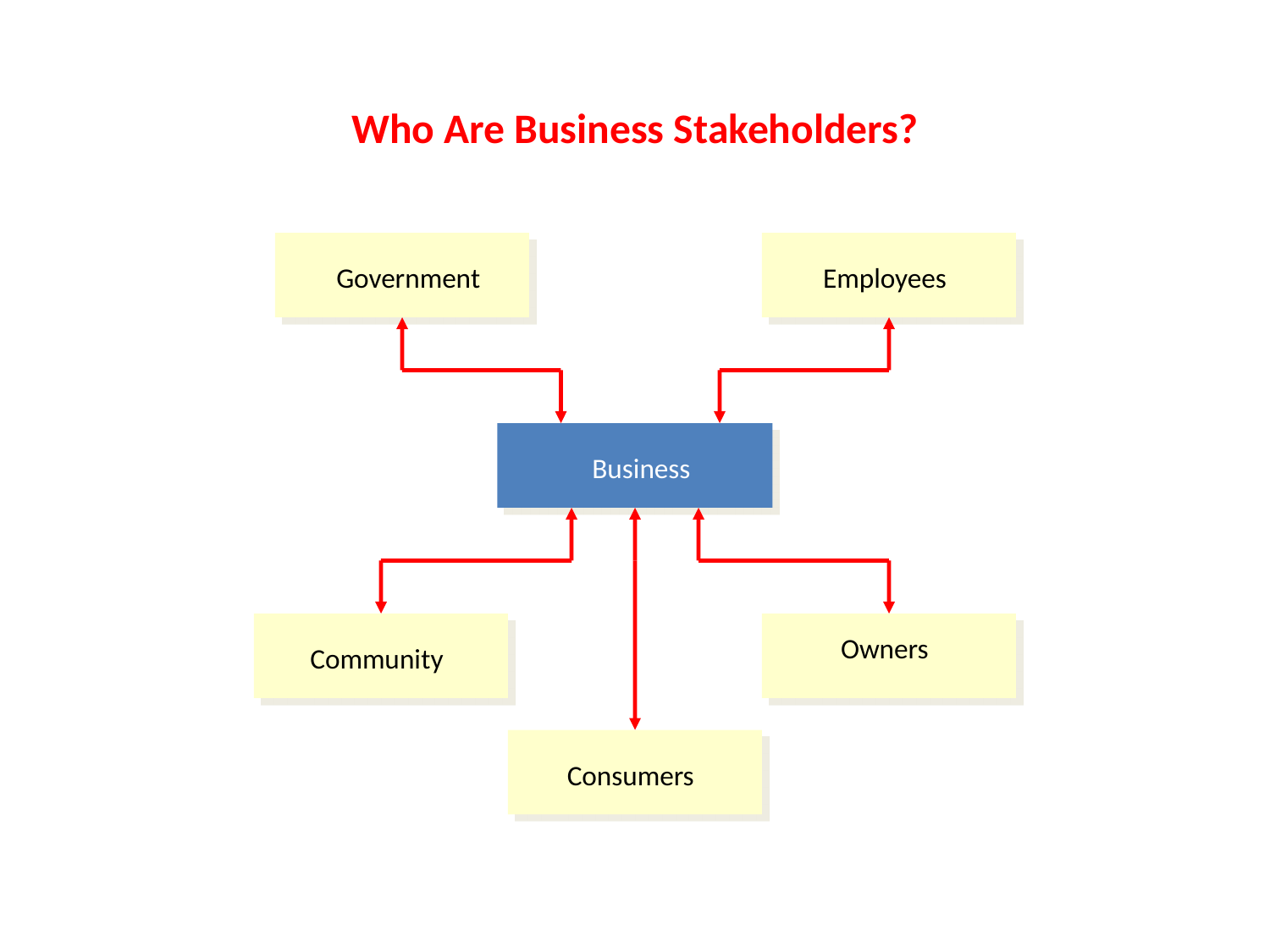

# Who Are Business Stakeholders?

Government
Employees

Business

Owners
Community

Consumers